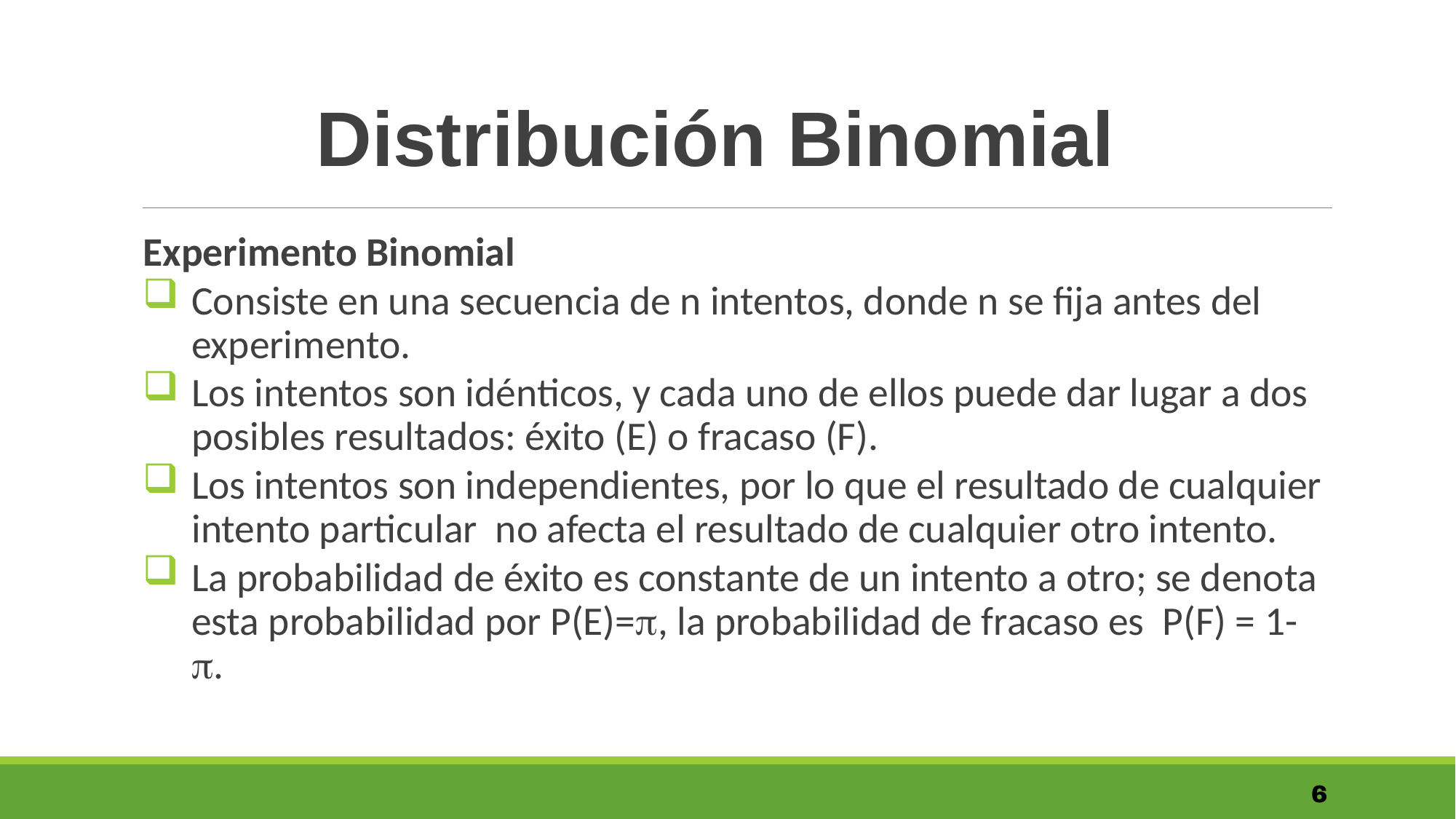

Distribución Binomial
Experimento Binomial
Consiste en una secuencia de n intentos, donde n se fija antes del experimento.
Los intentos son idénticos, y cada uno de ellos puede dar lugar a dos posibles resultados: éxito (E) o fracaso (F).
Los intentos son independientes, por lo que el resultado de cualquier intento particular  no afecta el resultado de cualquier otro intento.
La probabilidad de éxito es constante de un intento a otro; se denota esta probabilidad por P(E)=π, la probabilidad de fracaso es  P(F) = 1- π.

6